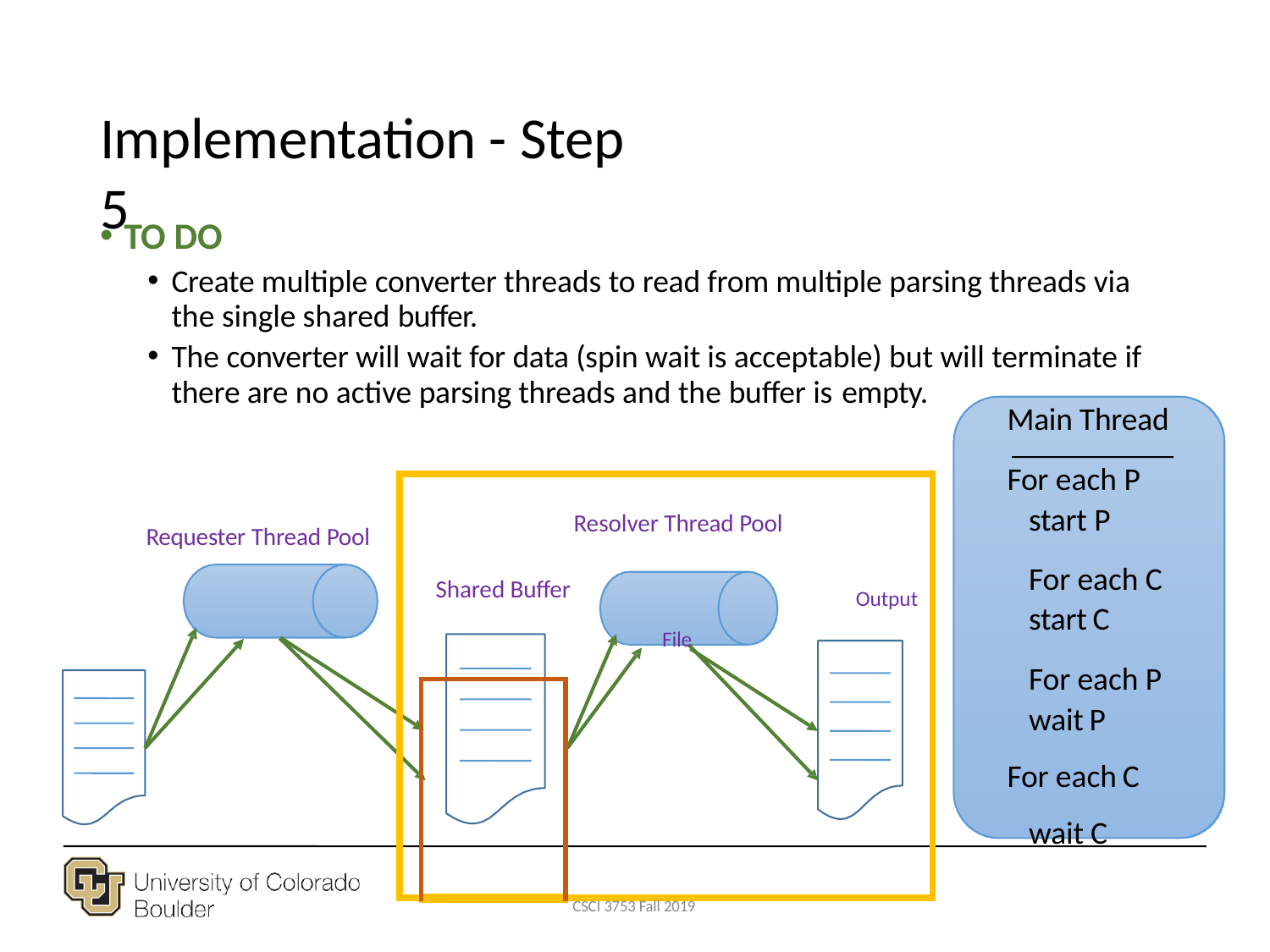

# Implementation - Step 5
TO DO
Create multiple converter threads to read from multiple parsing threads via  the single shared buffer.
The converter will wait for data (spin wait is acceptable) but will terminate if  there are no active parsing threads and the buffer is empty.
Main Thread
For each P
start P
For each C
start C
For each P
wait P
For each C
	wait C

| Resolver Thread Pool Shared Buffer Output File |  |  |
| --- | --- | --- |
|  |  |  |
Requester Thread Pool

CSCI 3753 Fall 2019